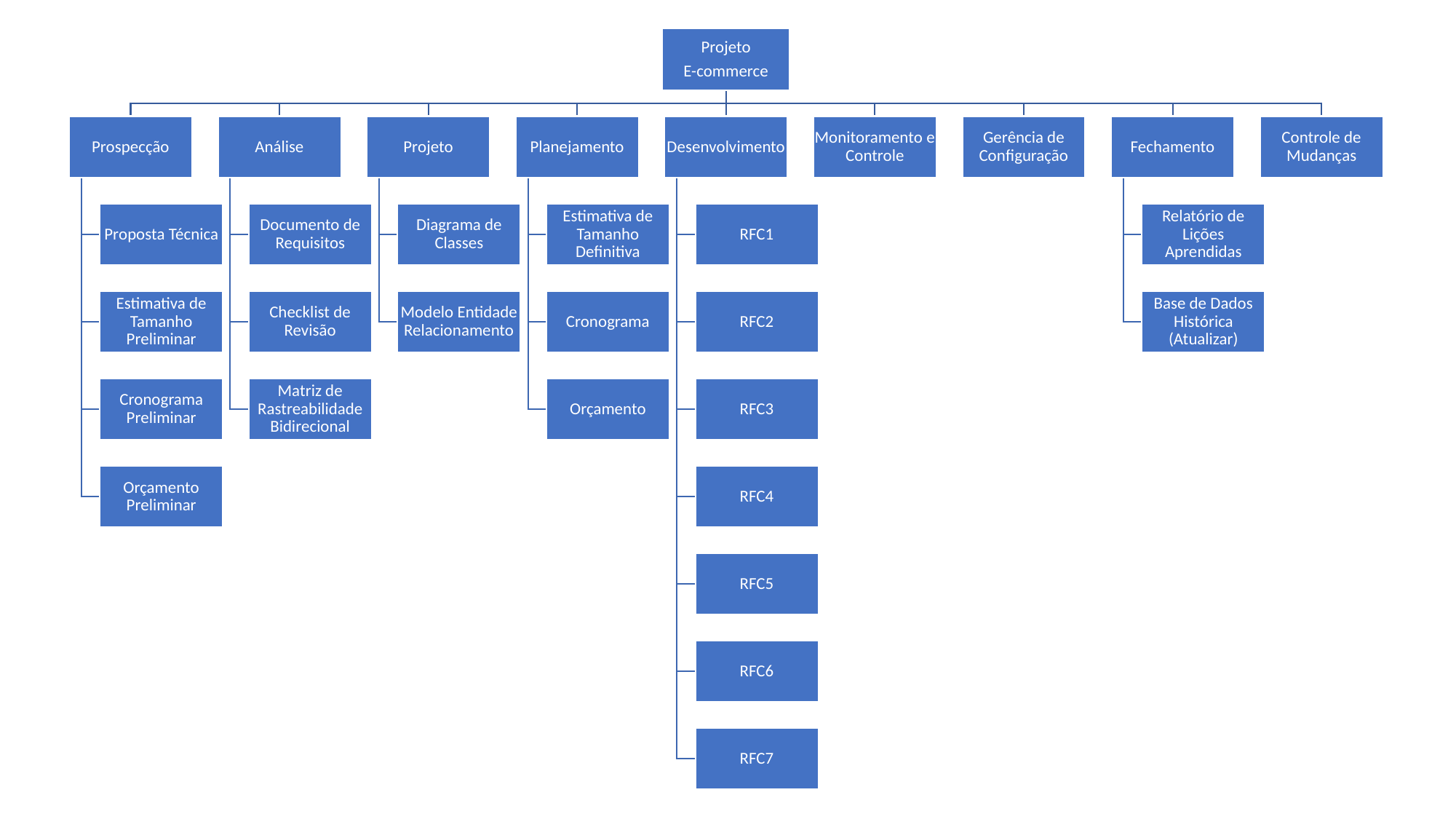

Projeto
E-commerce
Prospecção
Proposta Técnica
Estimativa de Tamanho Preliminar
Cronograma Preliminar
Orçamento Preliminar
Análise
Documento de Requisitos
Checklist de Revisão
Matriz de Rastreabilidade Bidirecional
Projeto
Diagrama de Classes
Modelo Entidade Relacionamento
Planejamento
Estimativa de Tamanho Definitiva
Cronograma
Orçamento
Desenvolvimento
RFC1
RFC2
RFC3
RFC4
RFC5
RFC6
RFC7
Monitoramento e Controle
Gerência de Configuração
Fechamento
Relatório de Lições Aprendidas
Base de Dados Histórica (Atualizar)
Controle de Mudanças